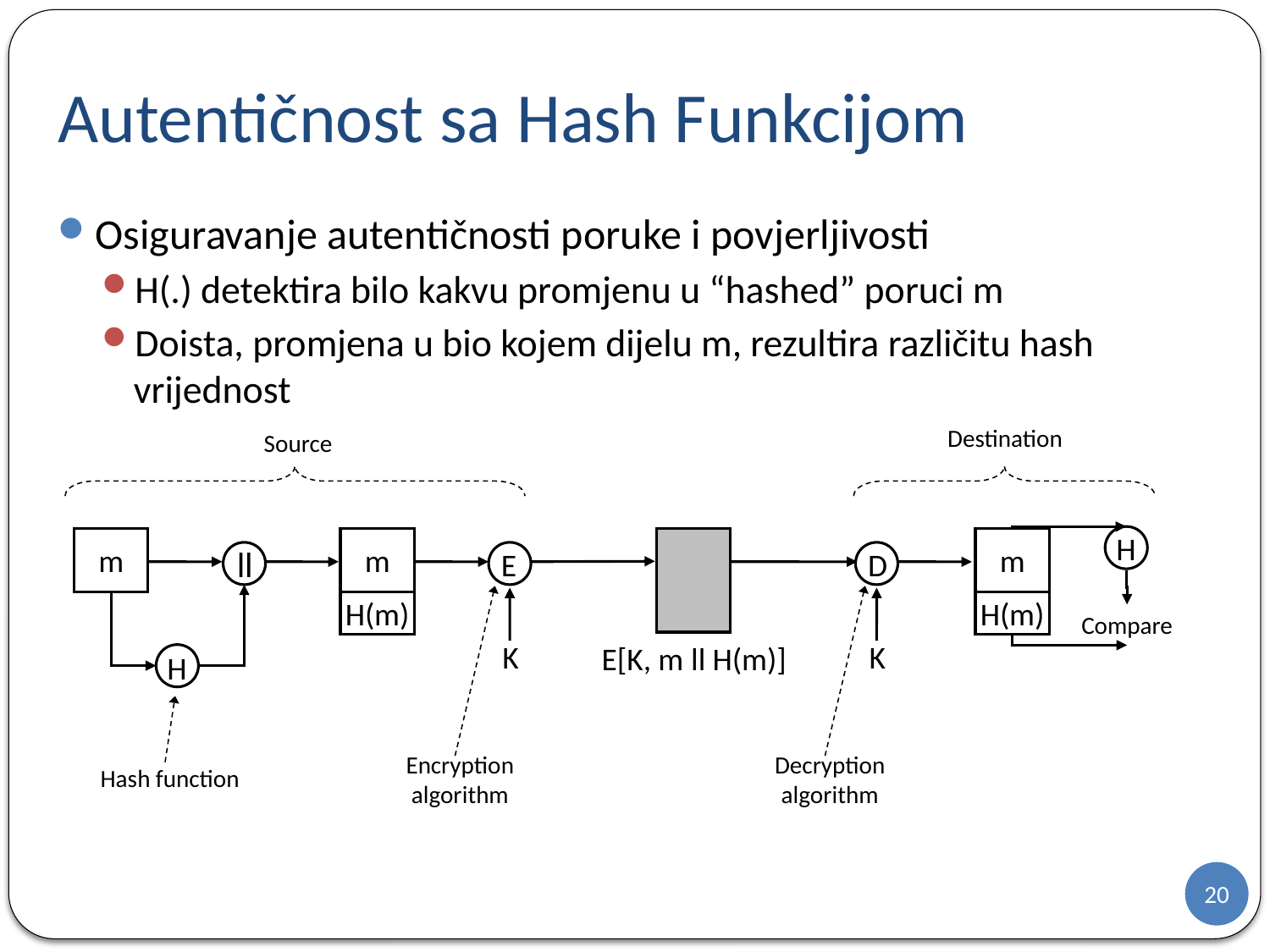

# Autentičnost sa Hash Funkcijom
Osiguravanje autentičnosti poruke i povjerljivosti
H(.) detektira bilo kakvu promjenu u “hashed” poruci m
Doista, promjena u bio kojem dijelu m, rezultira različitu hash vrijednost

Destination
Source
H

m
m

m
E
D
ll

H(m)
H(m)

Compare
K
K
E[K, m ll H(m)]
H

Encryption algorithm
Decryption algorithm
Hash function
20